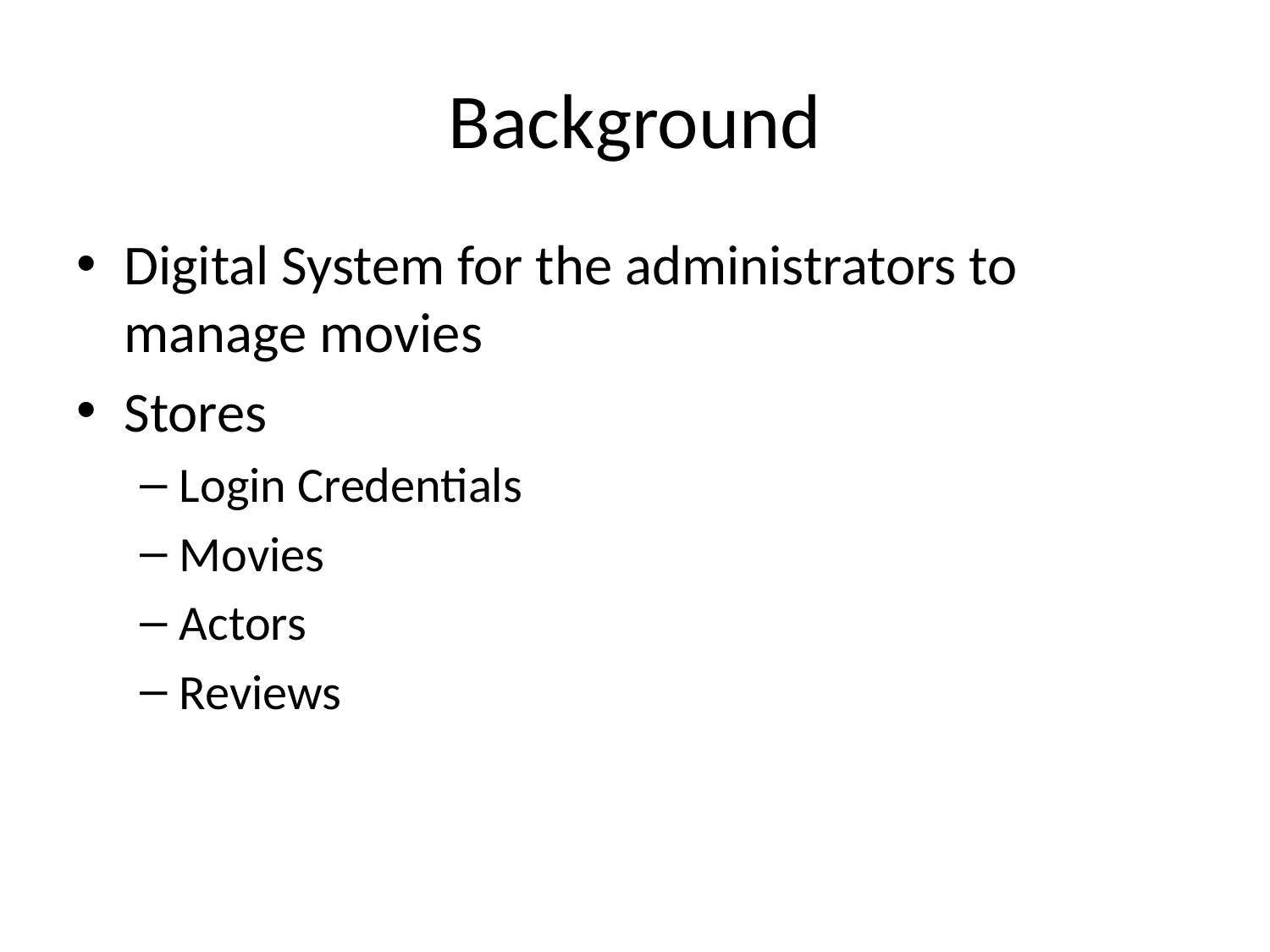

# Background
Digital System for the administrators to manage movies
Stores
Login Credentials
Movies
Actors
Reviews